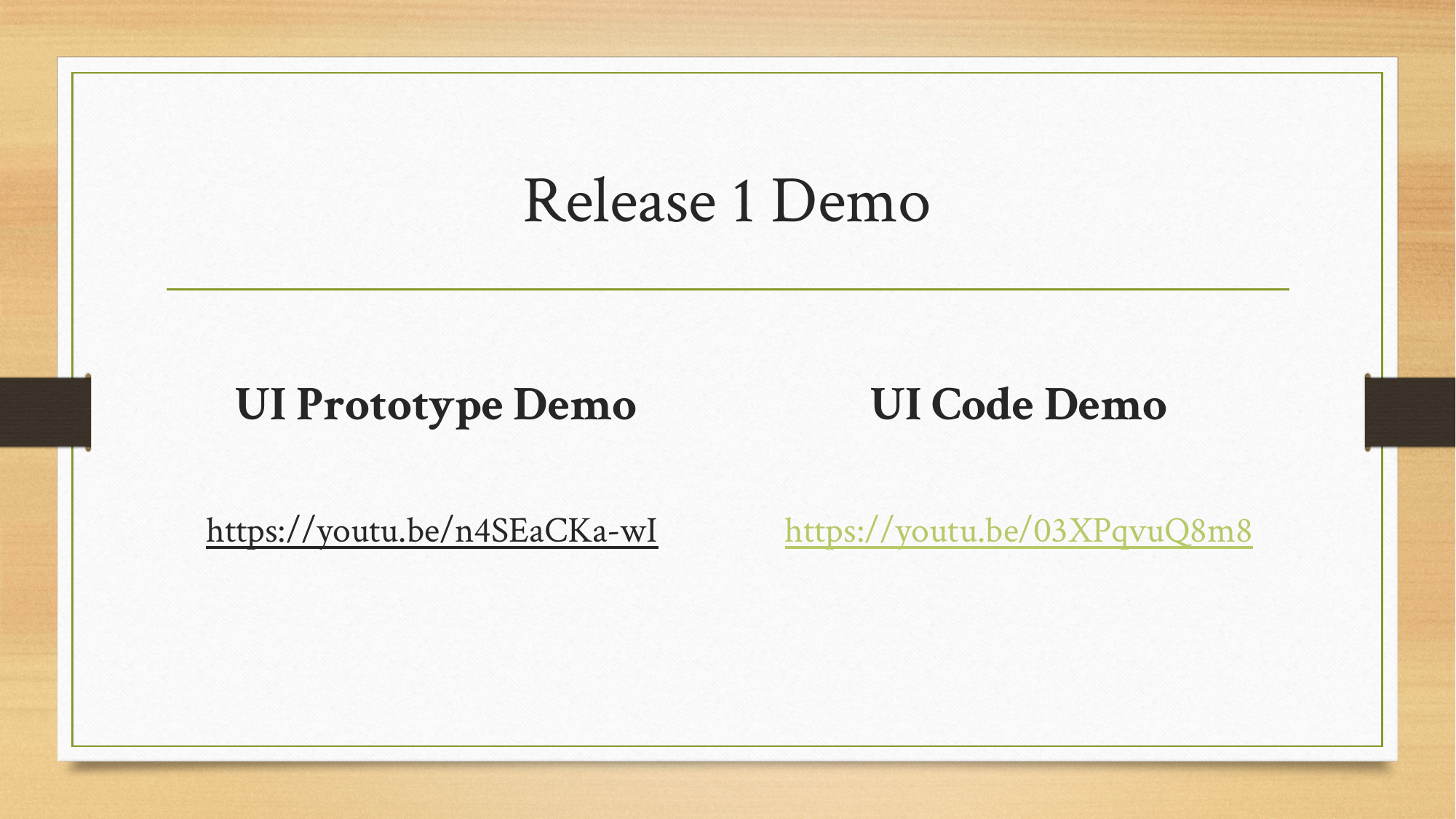

# Release 1 Demo
UI Prototype Demo

https://youtu.be/n4SEaCKa-wI
UI Code Demo

https://youtu.be/03XPqvuQ8m8